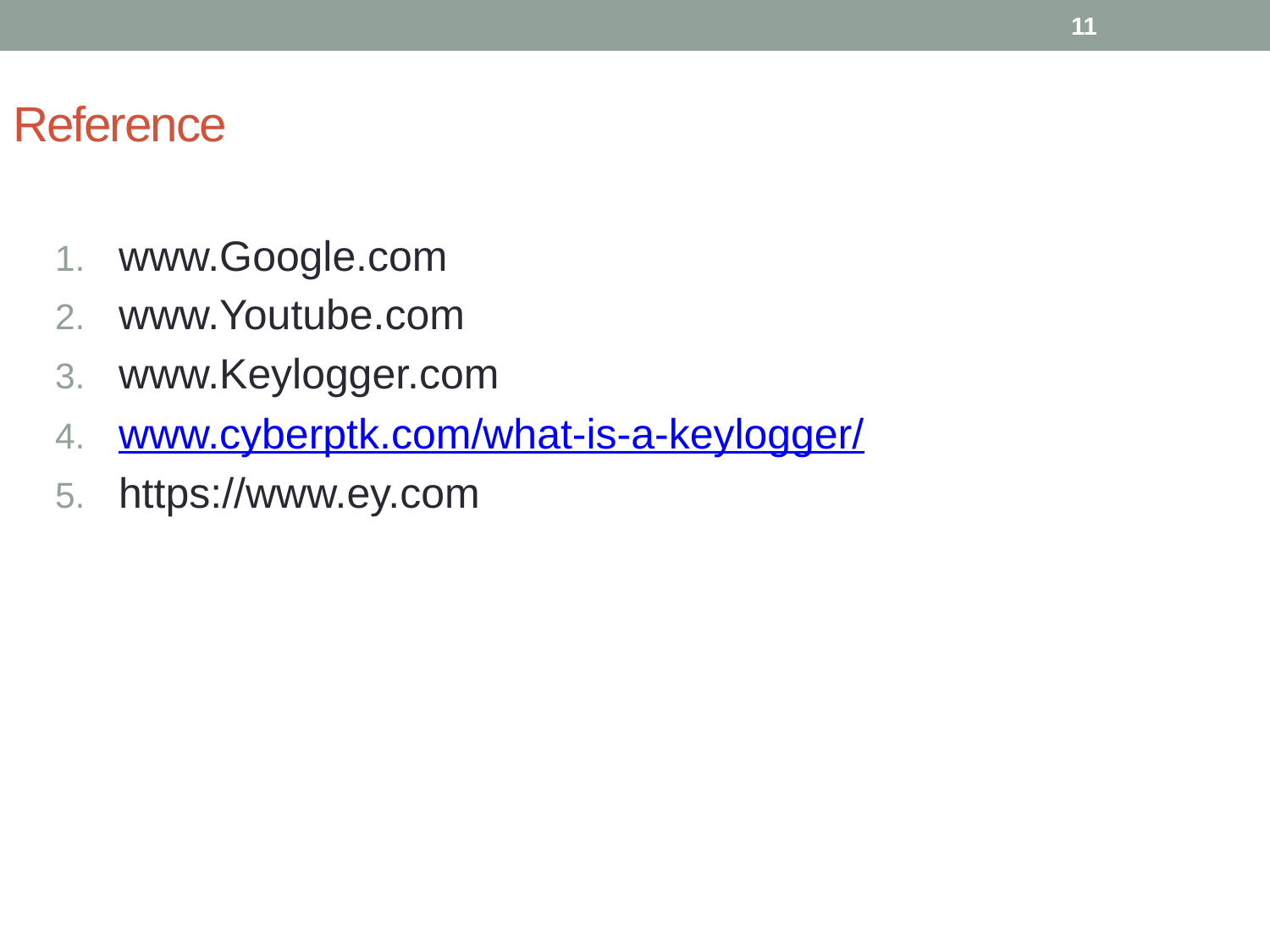

11
Reference
www.Google.com
www.Youtube.com
www.Keylogger.com
www.cyberptk.com/what-is-a-keylogger/
https://www.ey.com